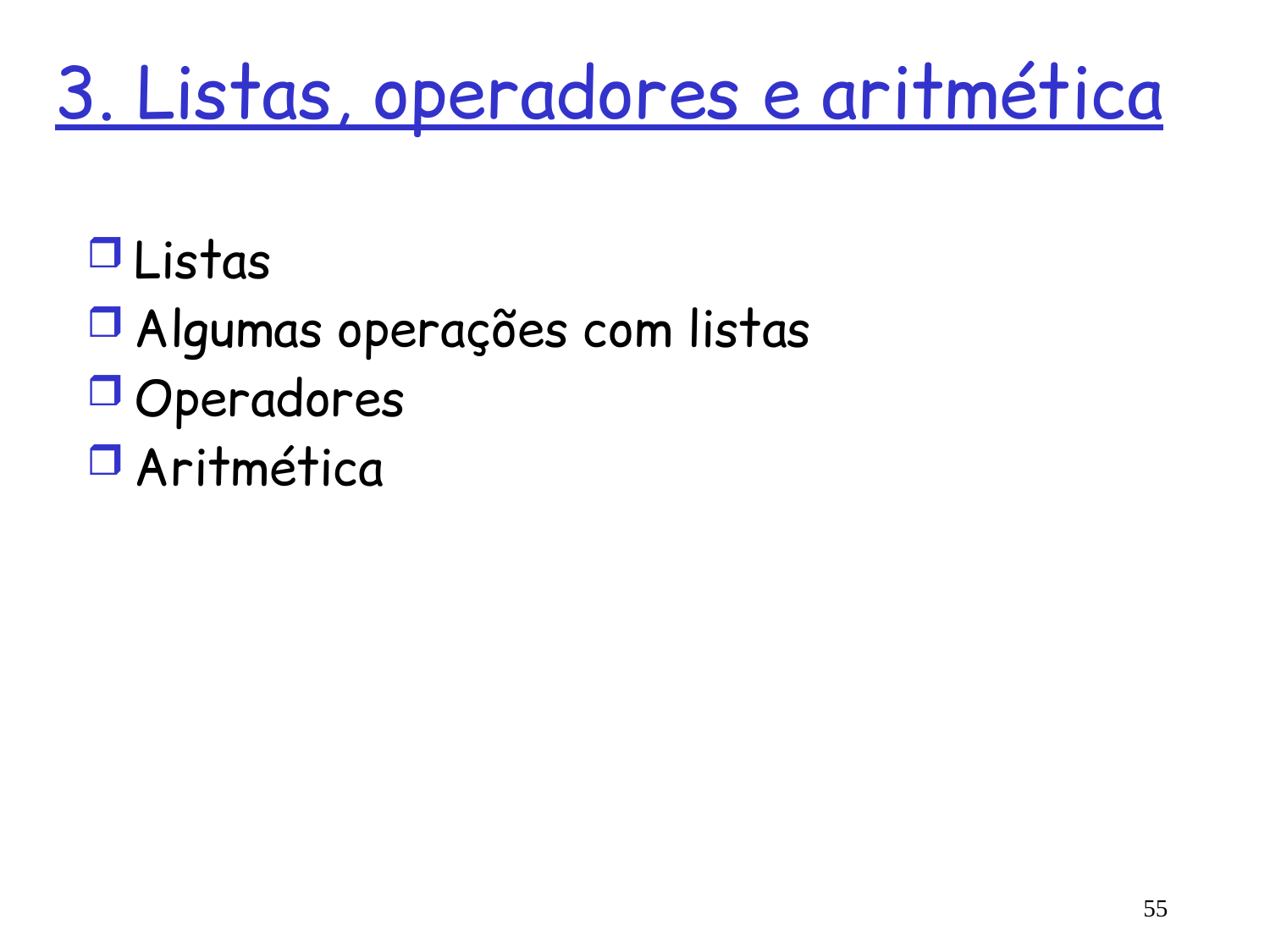

3. Listas, operadores e aritmética
Listas
Algumas operações com listas
Operadores
Aritmética